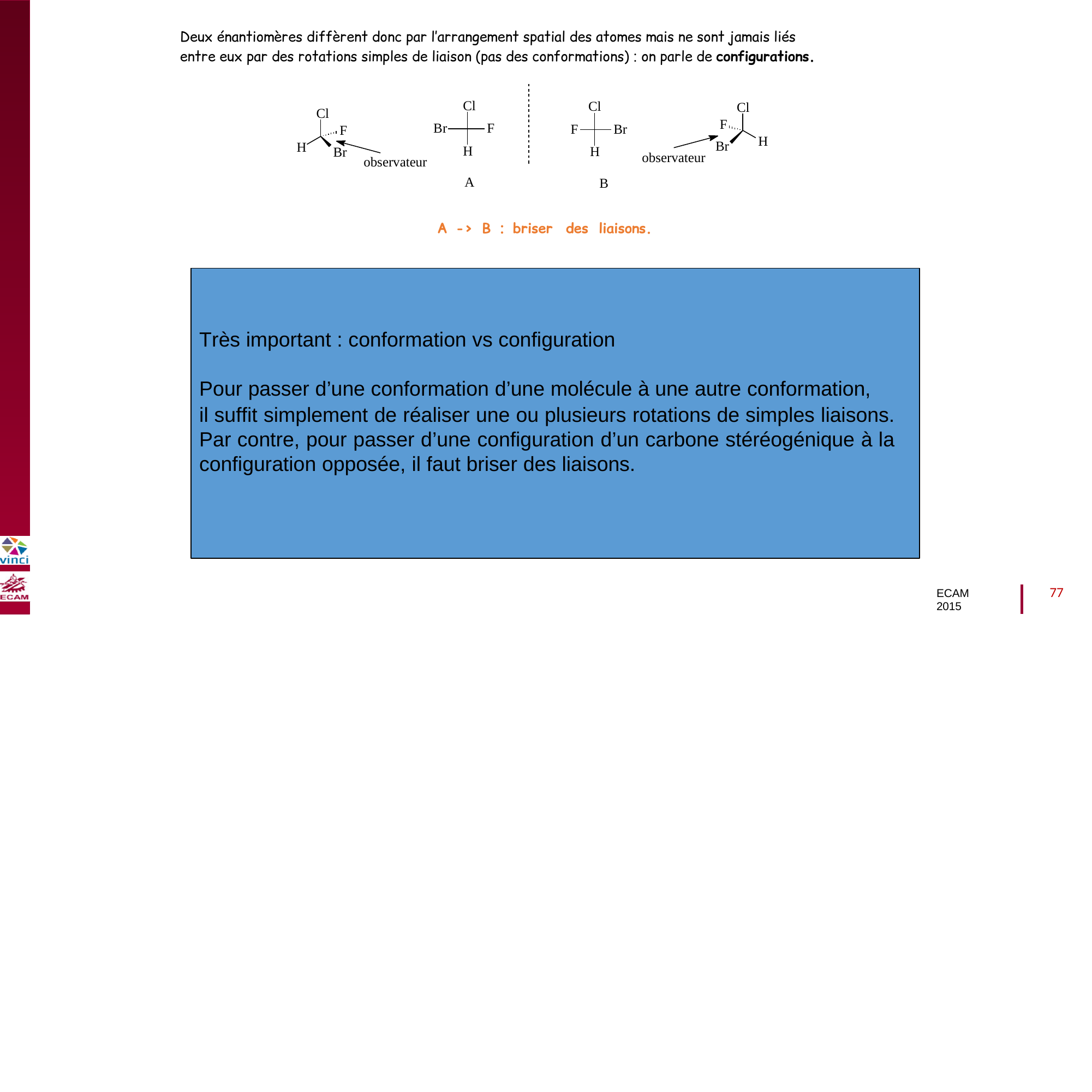

Deux énantiomères diffèrent donc par l’arrangement spatial des atomes mais ne sont jamais liés
entre eux par des rotations simples de liaison (pas des conformations) : on parle de configurations.

Cl
Cl

Cl

Cl

F

Br
F
F
Br
F

H

Br
H

H
H
Br

observateur

observateur

B2040-Chimie du vivant et environnement

A
B
A
->
B
:
briser
des
liaisons.

Très important : conformation vs configuration
Pour passer d’une conformation d’une molécule à une autre conformation,
il suffit simplement de réaliser une ou plusieurs rotations de simples liaisons. Par contre, pour passer d’une configuration d’un carbone stéréogénique à la configuration opposée, il faut briser des liaisons.

77
ECAM 2015